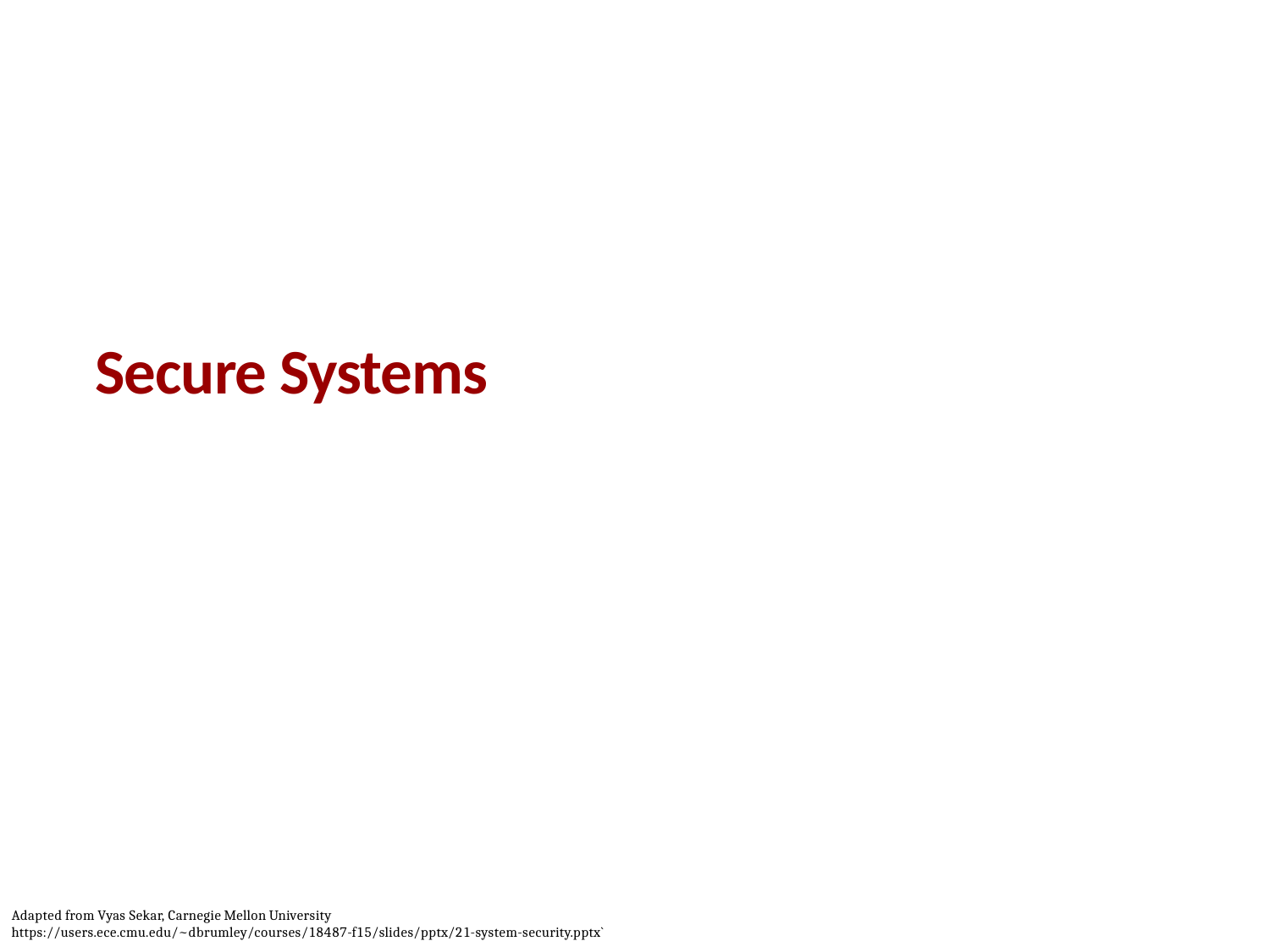

# Secure Systems

Adapted from Vyas Sekar, Carnegie Mellon University
https://users.ece.cmu.edu/~dbrumley/courses/18487-f15/slides/pptx/21-system-security.pptx`